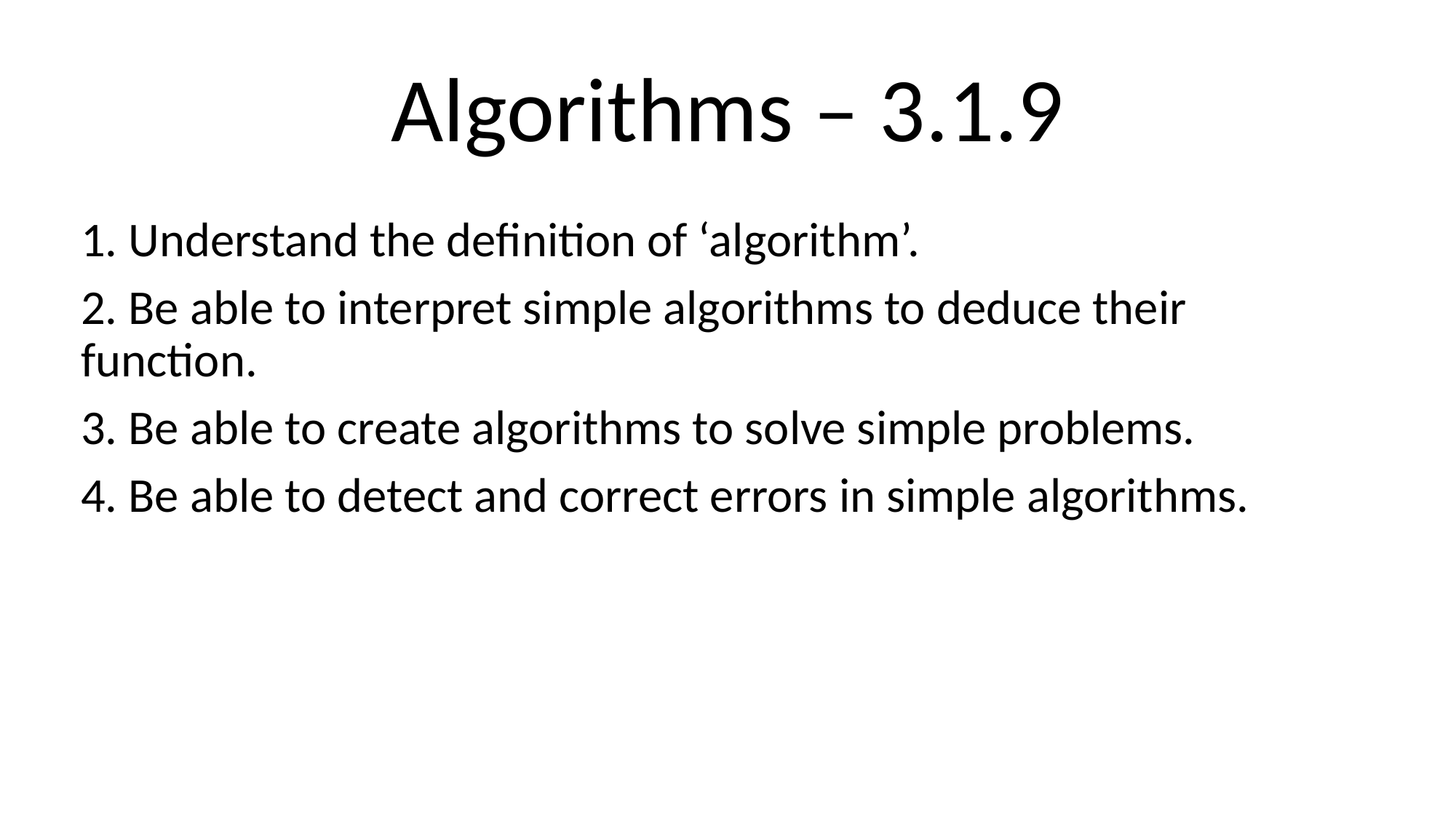

# Algorithms – 3.1.9
1. Understand the definition of ‘algorithm’.
2. Be able to interpret simple algorithms to deduce their function.
3. Be able to create algorithms to solve simple problems.
4. Be able to detect and correct errors in simple algorithms.